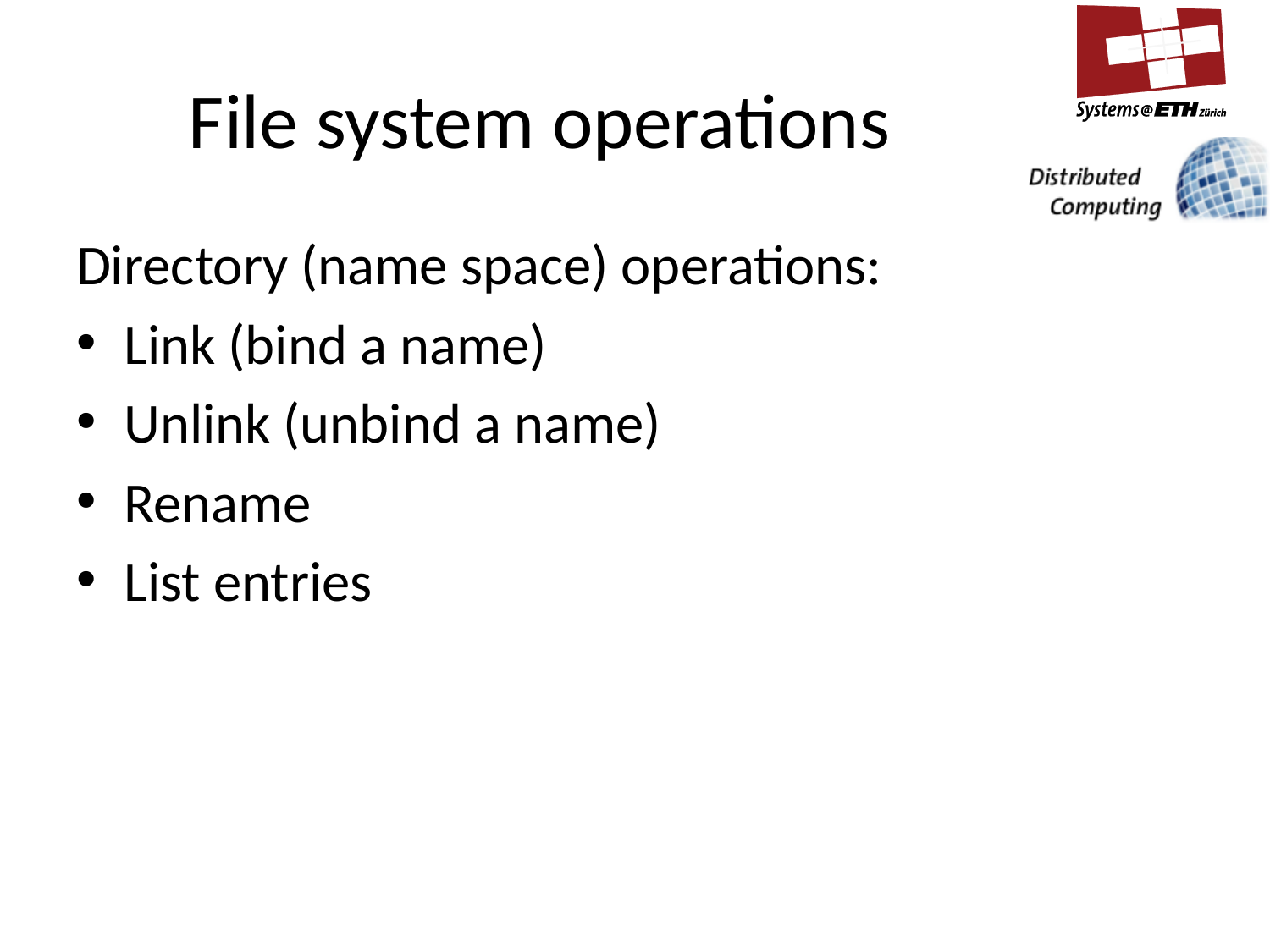

# File system operations
Directory (name space) operations:
Link (bind a name)
Unlink (unbind a name)
Rename
List entries